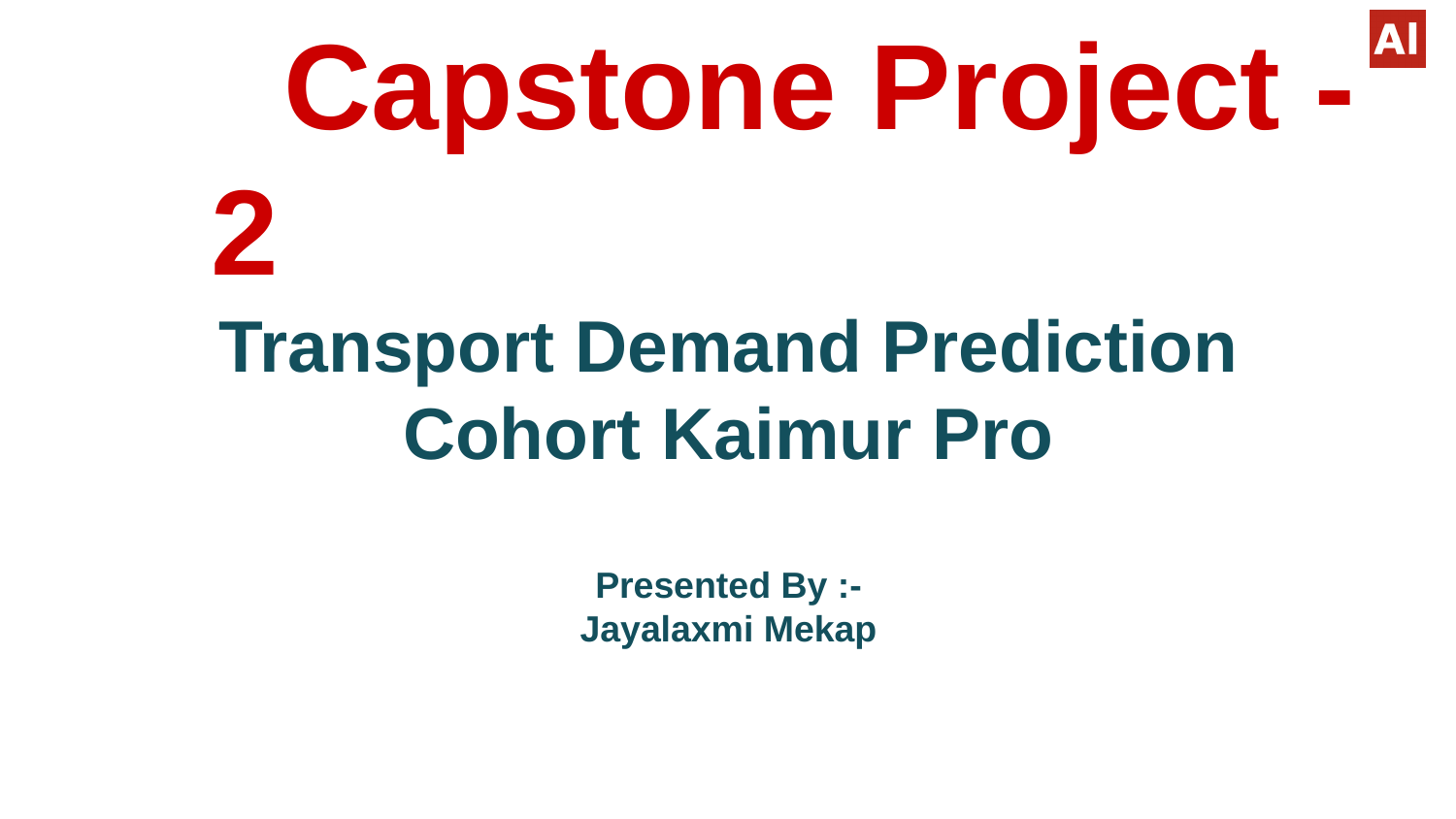

# Capstone Project - 2
Transport Demand Prediction
Cohort Kaimur Pro

Presented By :-
Jayalaxmi Mekap